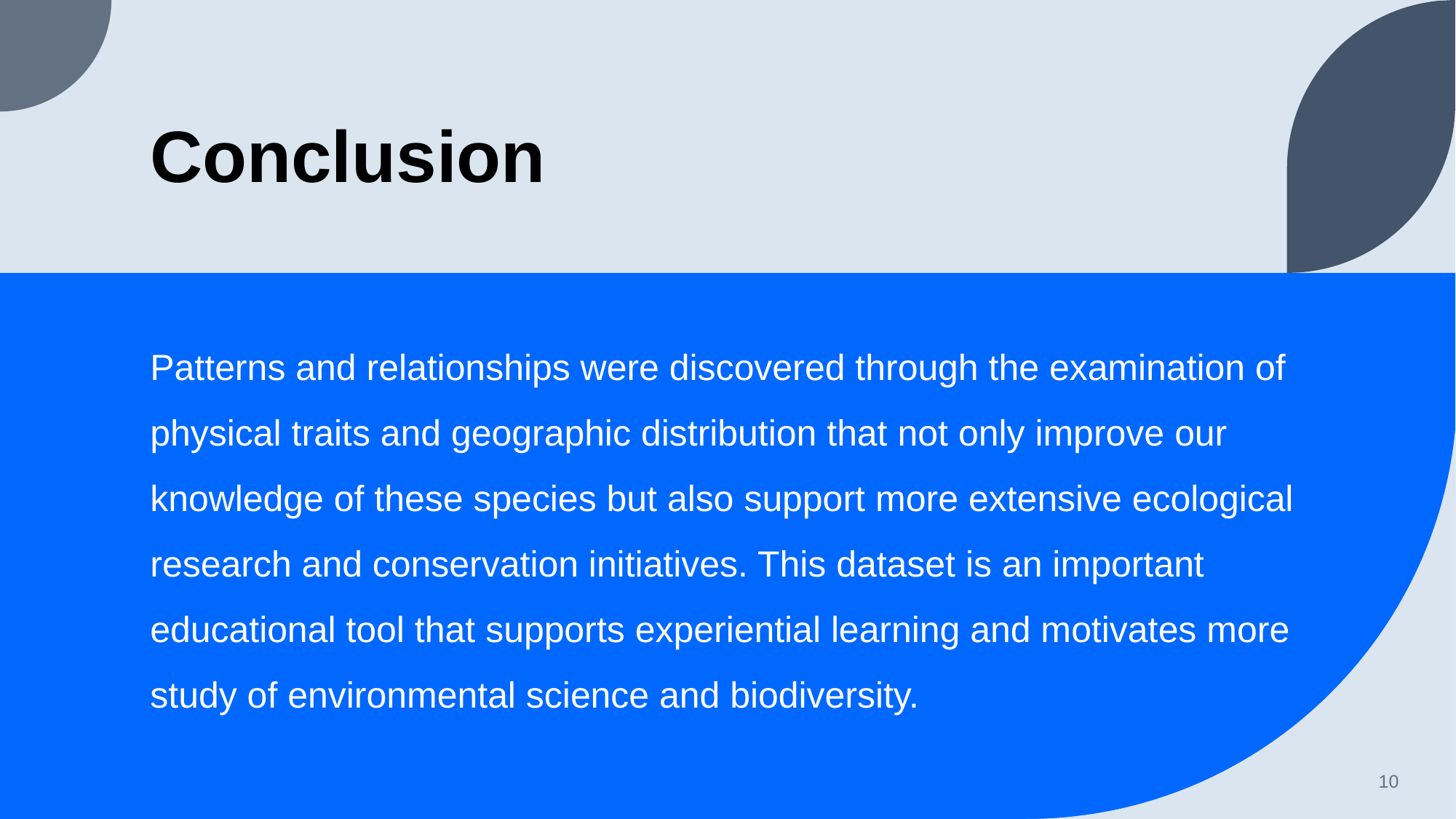

# Conclusion
Patterns and relationships were discovered through the examination of physical traits and geographic distribution that not only improve our knowledge of these species but also support more extensive ecological research and conservation initiatives. This dataset is an important educational tool that supports experiential learning and motivates more study of environmental science and biodiversity.
10